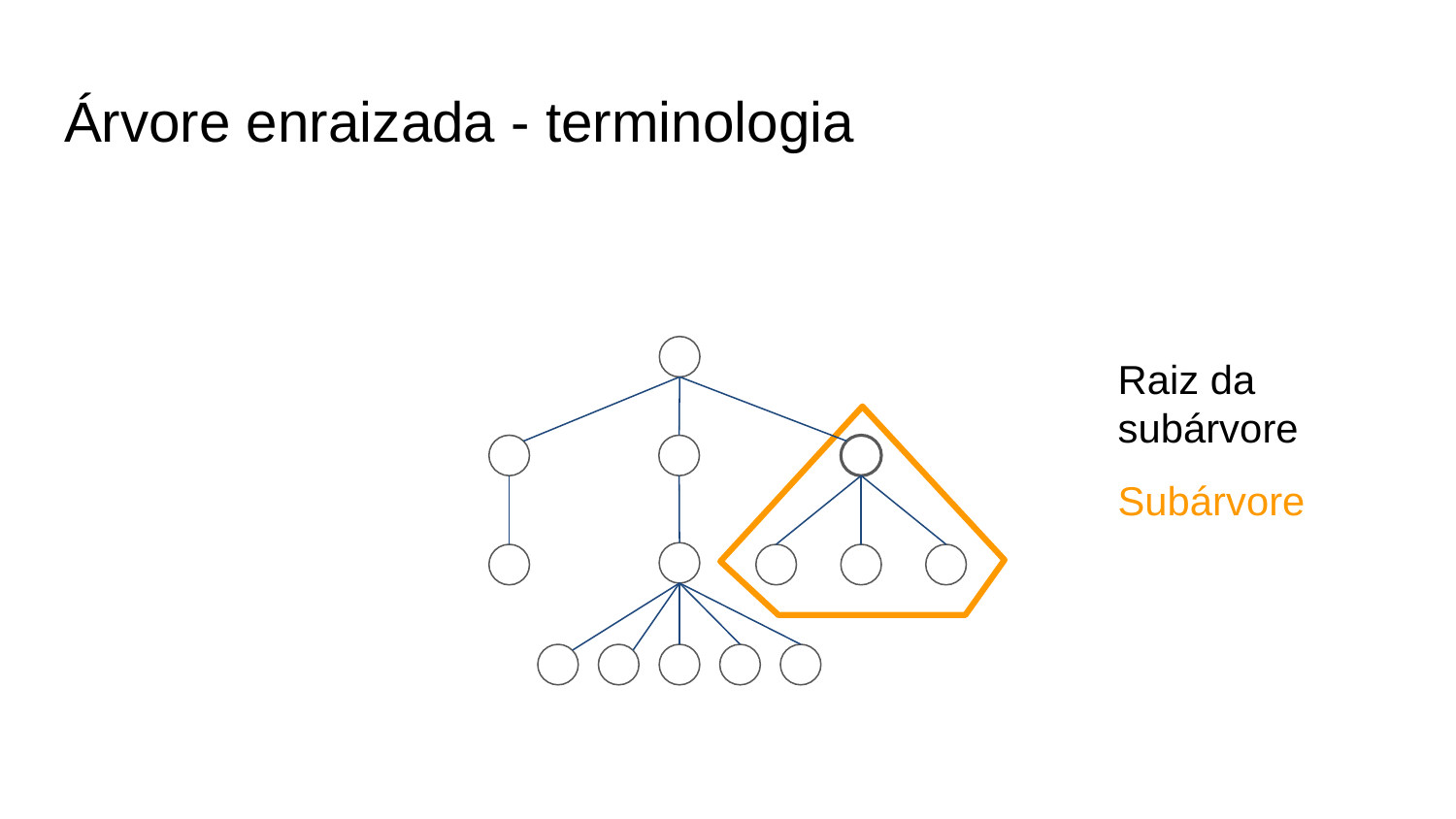

Árvore enraizada - terminologia

Raiz da subárvore

Subárvore